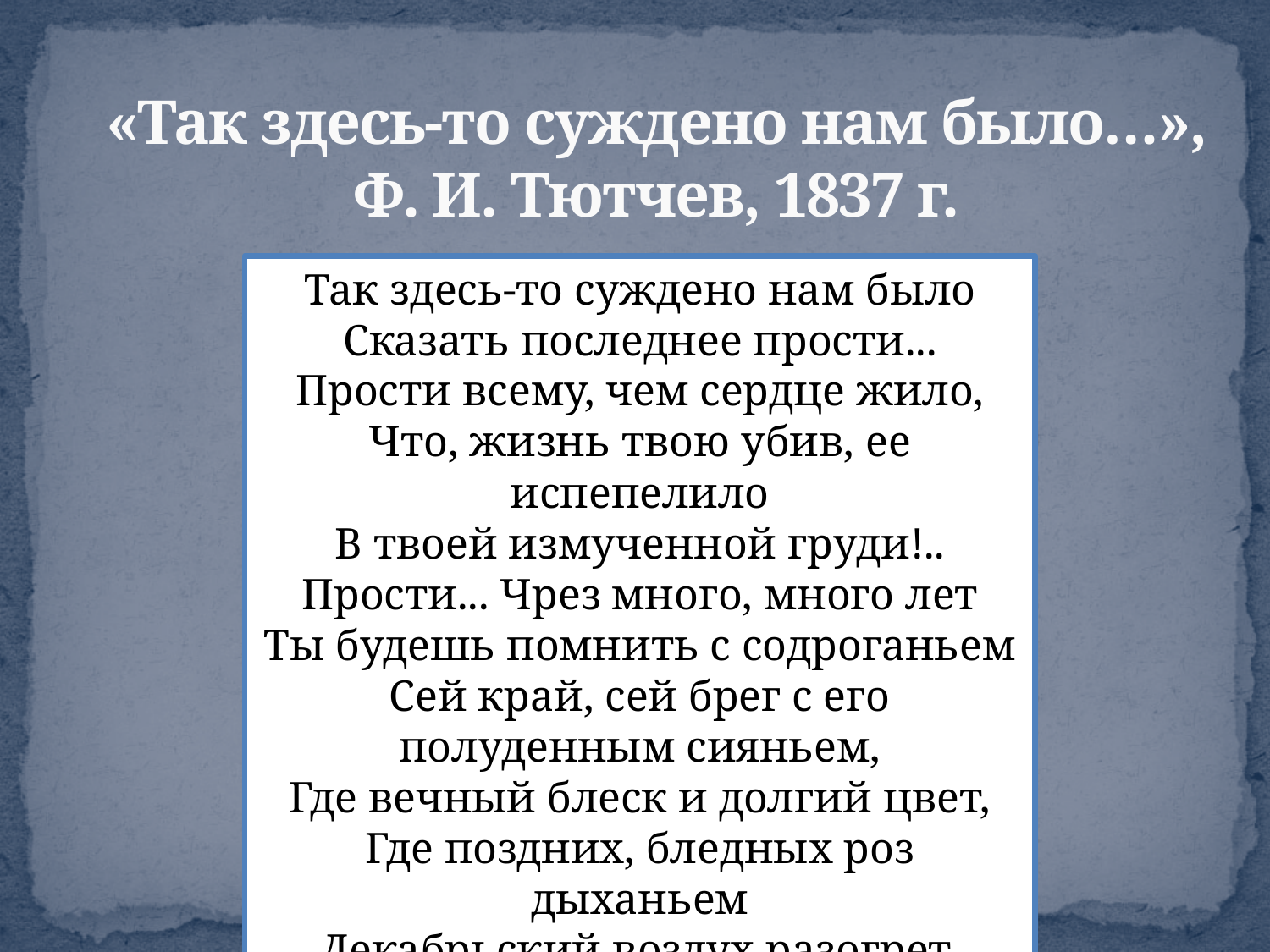

# «Так здесь-то суждено нам было…», Ф. И. Тютчев, 1837 г.
Так здесь-то суждено нам было
Сказать последнее прости...
Прости всему, чем сердце жило,
Что, жизнь твою убив, ее испепелило
В твоей измученной груди!..
Прости... Чрез много, много лет
Ты будешь помнить с содроганьем
Сей край, сей брег с его полуденным сияньем,
Где вечный блеск и долгий цвет,
Где поздних, бледных роз дыханьем
Декабрьский воздух разогрет.